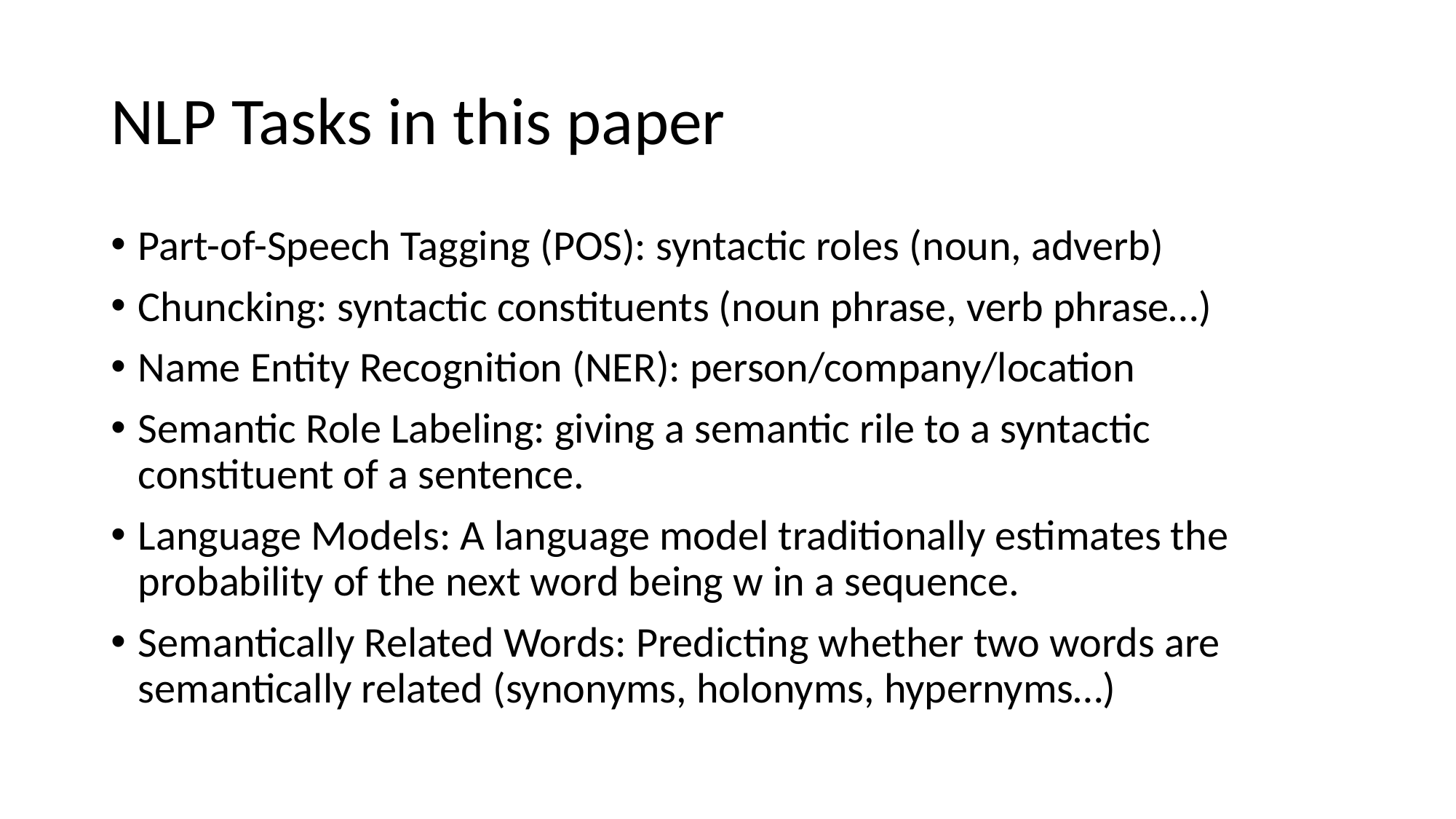

# NLP Tasks in this paper
Part-of-Speech Tagging (POS): syntactic roles (noun, adverb)
Chuncking: syntactic constituents (noun phrase, verb phrase…)
Name Entity Recognition (NER): person/company/location
Semantic Role Labeling: giving a semantic rile to a syntactic constituent of a sentence.
Language Models: A language model traditionally estimates the probability of the next word being w in a sequence.
Semantically Related Words: Predicting whether two words are semantically related (synonyms, holonyms, hypernyms…)